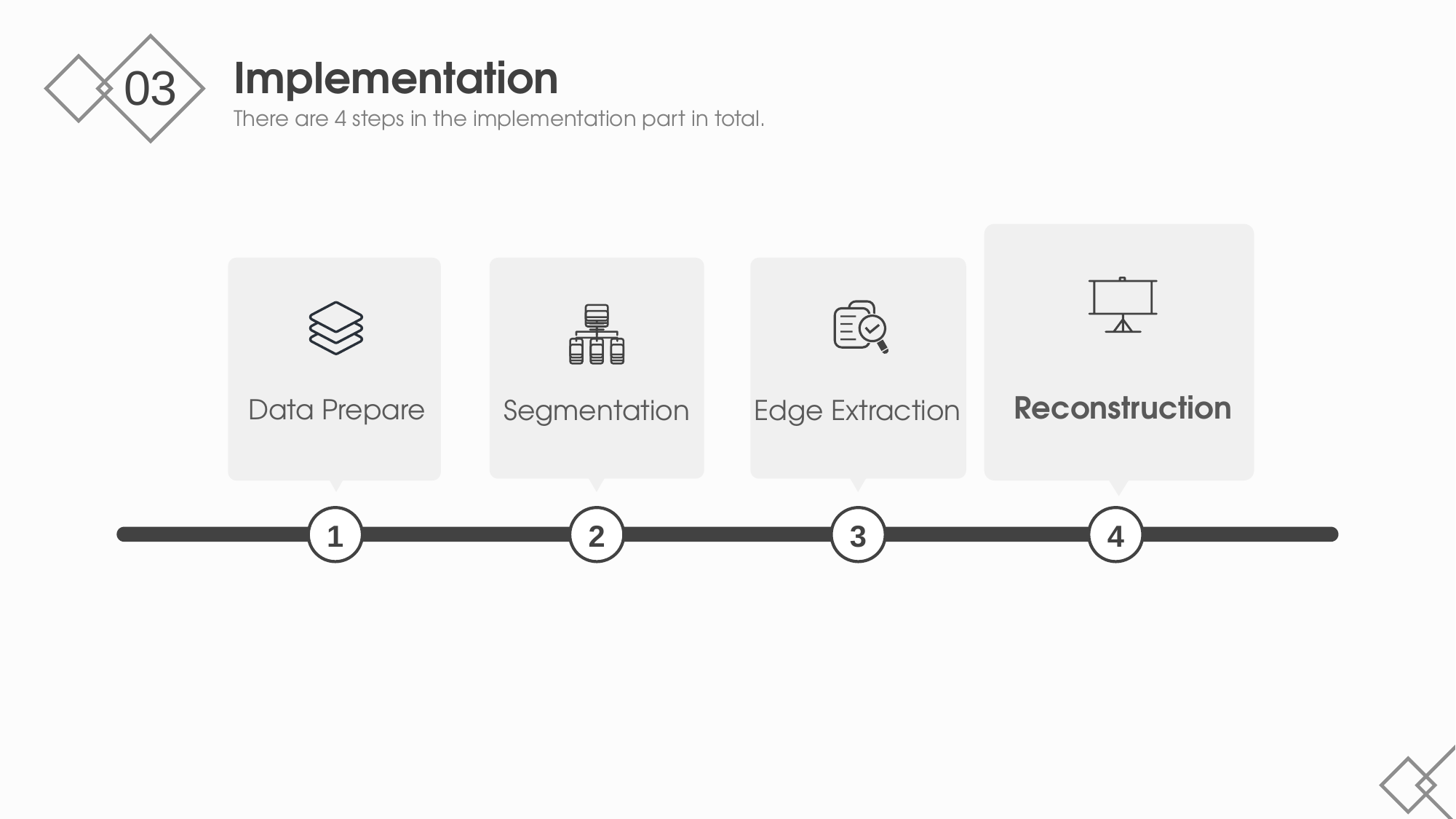

Implementation
There are 4 steps in the implementation part in total.
03

Reconstruction

Data Prepare

Segmentation

Edge Extraction
1
2
3
4